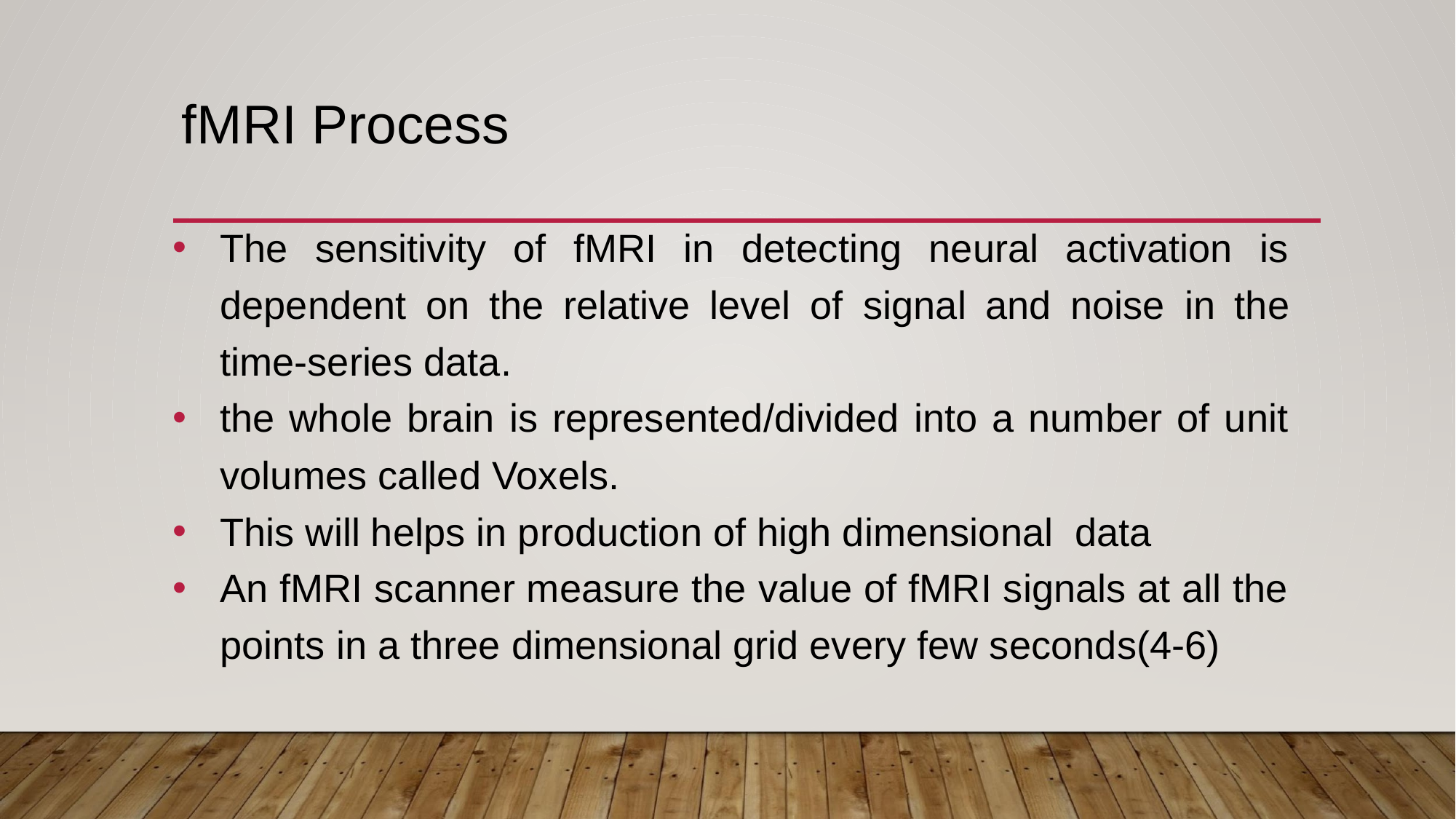

# fMRI Process
The sensitivity of fMRI in detecting neural activation is dependent on the relative level of signal and noise in the time-series data.
the whole brain is represented/divided into a number of unit volumes called Voxels.
This will helps in production of high dimensional  data
An fMRI scanner measure the value of fMRI signals at all the points in a three dimensional grid every few seconds(4-6)